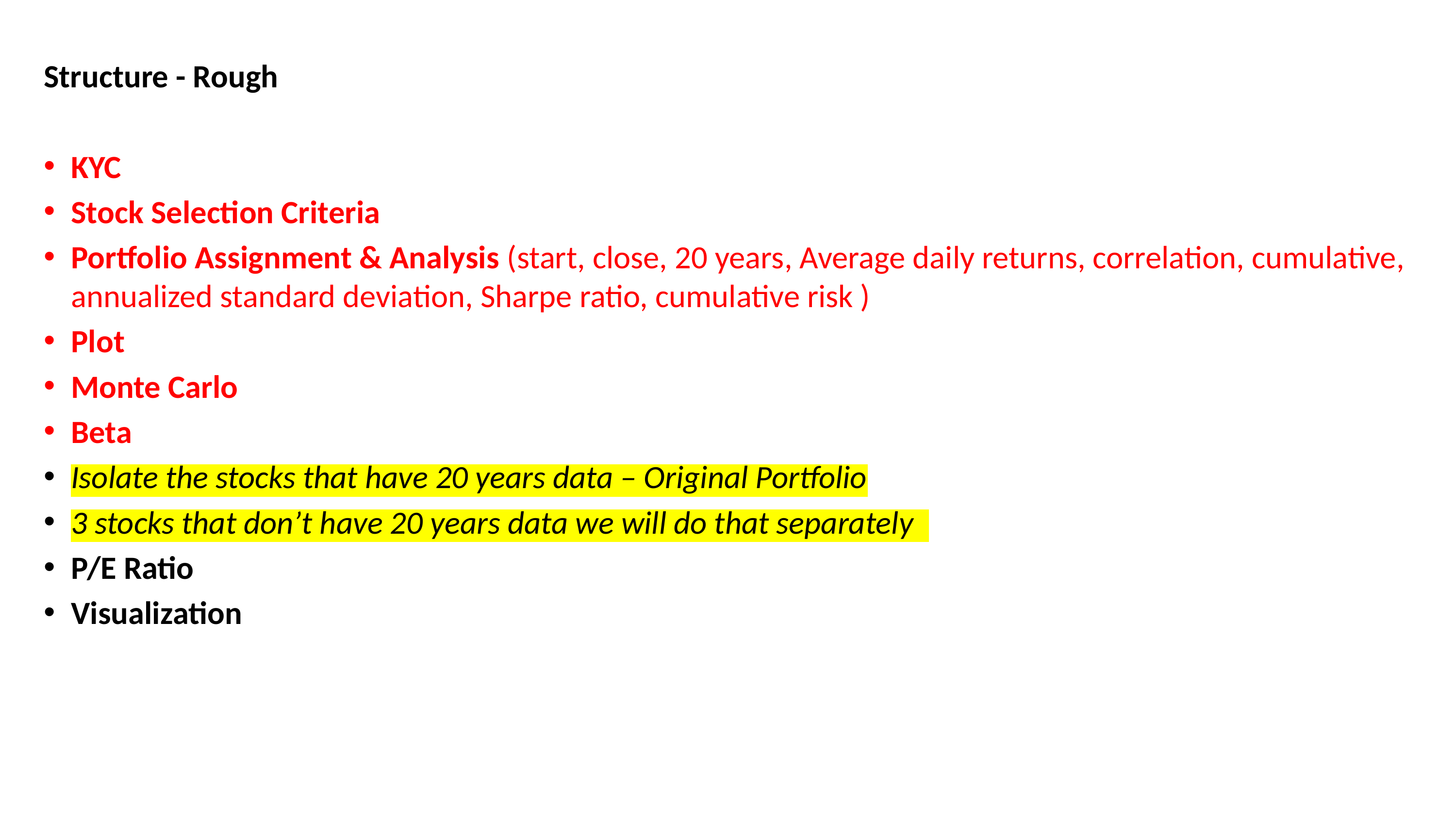

Structure - Rough

KYC
Stock Selection Criteria
Portfolio Assignment & Analysis (start, close, 20 years, Average daily returns, correlation, cumulative, annualized standard deviation, Sharpe ratio, cumulative risk )
Plot
Monte Carlo
Beta
Isolate the stocks that have 20 years data – Original Portfolio
3 stocks that don’t have 20 years data we will do that separately
P/E Ratio
Visualization